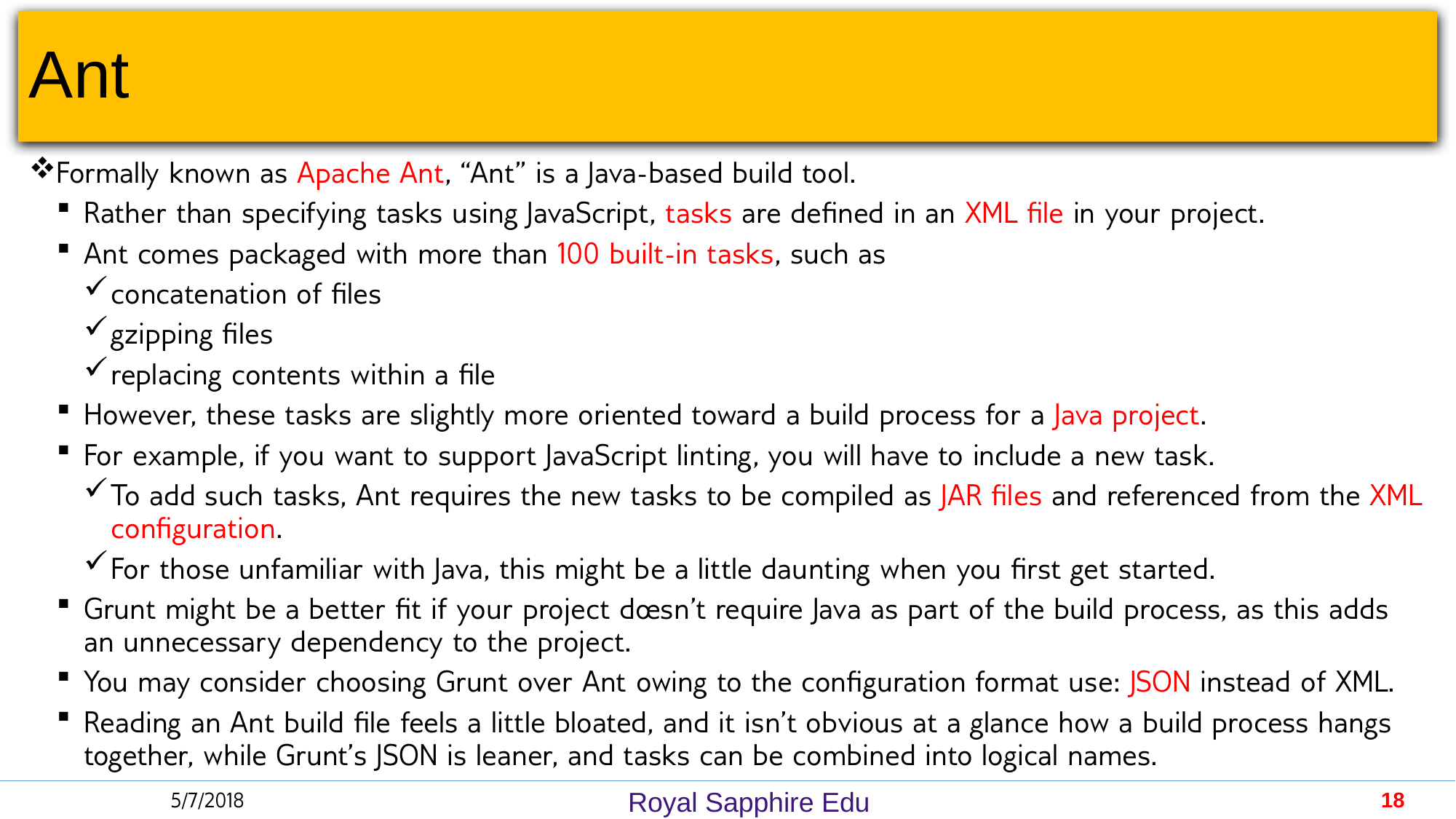

# Ant
Formally known as Apache Ant, “Ant” is a Java-based build tool.
Rather than specifying tasks using JavaScript, tasks are defined in an XML file in your project.
Ant comes packaged with more than 100 built-in tasks, such as
concatenation of files
gzipping files
replacing contents within a file
However, these tasks are slightly more oriented toward a build process for a Java project.
For example, if you want to support JavaScript linting, you will have to include a new task.
To add such tasks, Ant requires the new tasks to be compiled as JAR files and referenced from the XML configuration.
For those unfamiliar with Java, this might be a little daunting when you first get started.
Grunt might be a better fit if your project doesn’t require Java as part of the build process, as this adds an unnecessary dependency to the project.
You may consider choosing Grunt over Ant owing to the configuration format use: JSON instead of XML.
Reading an Ant build file feels a little bloated, and it isn’t obvious at a glance how a build process hangs together, while Grunt’s JSON is leaner, and tasks can be combined into logical names.
5/7/2018
18